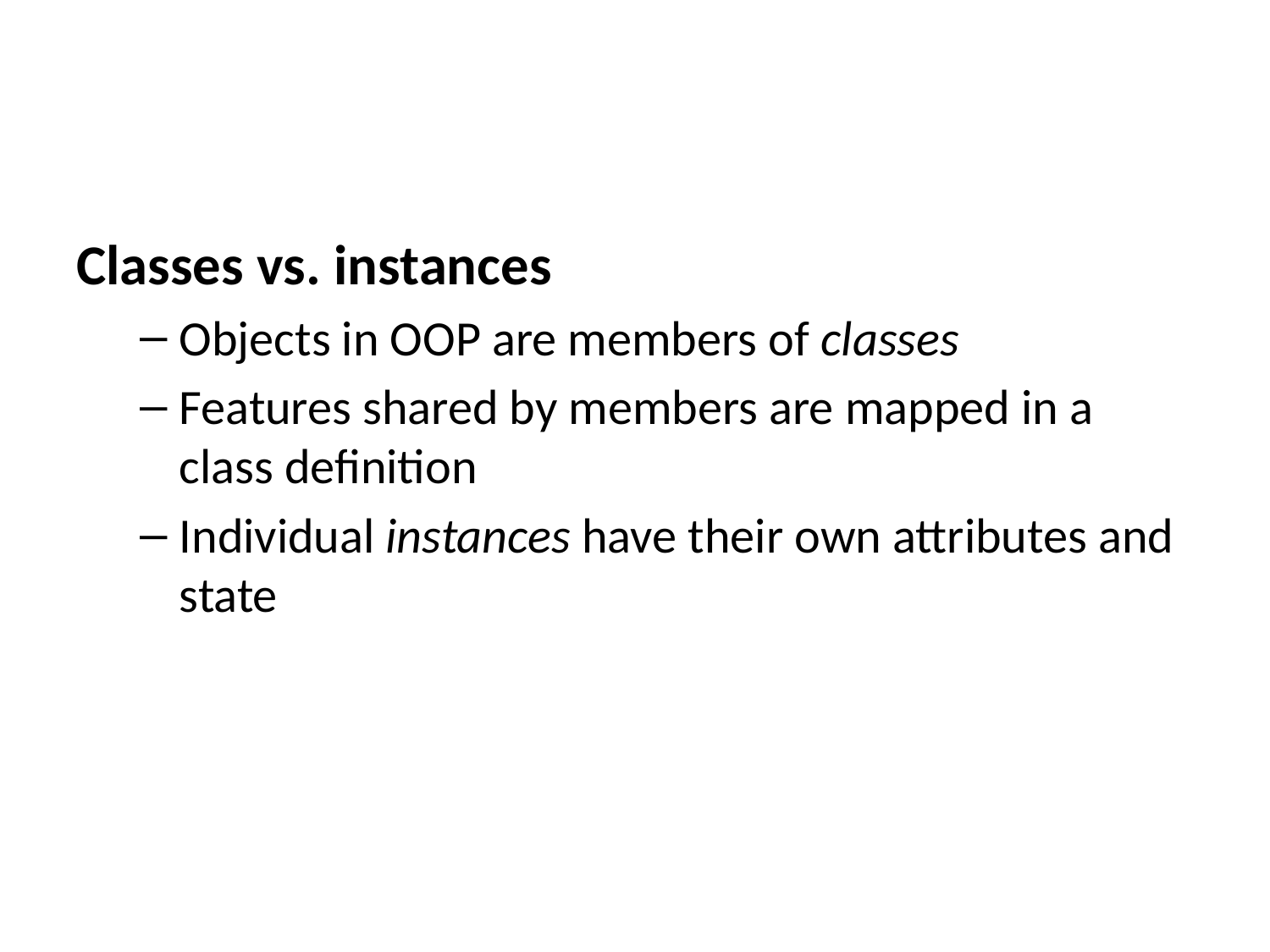

Classes vs. instances
Objects in OOP are members of classes
Features shared by members are mapped in a class definition
Individual instances have their own attributes and state